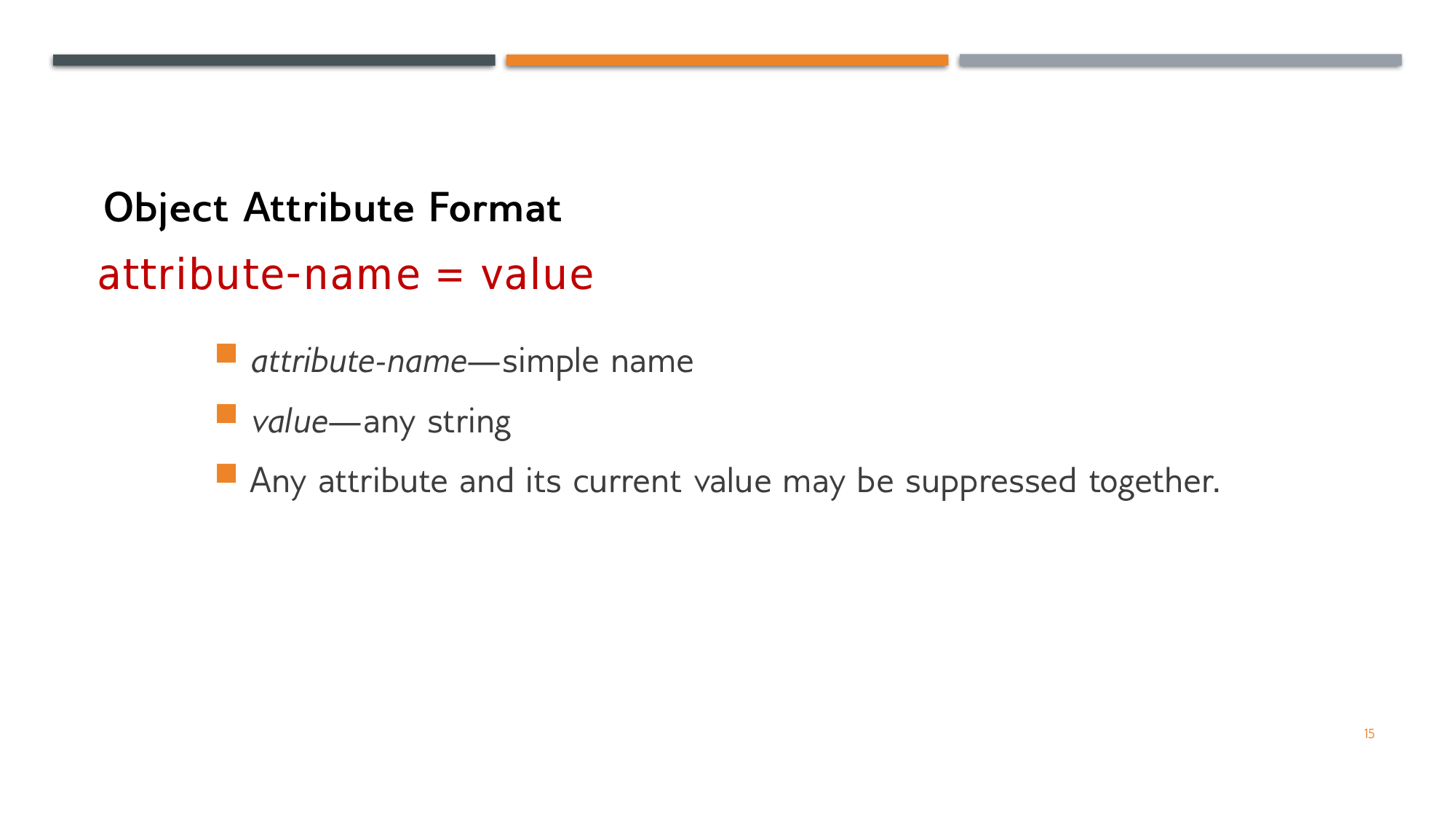

CLASS Design – (UML) - Object Diagrams
Object Attribute Format
attribute-name = value
attribute-name—simple name
value—any string
Any attribute and its current value may be suppressed together.

15